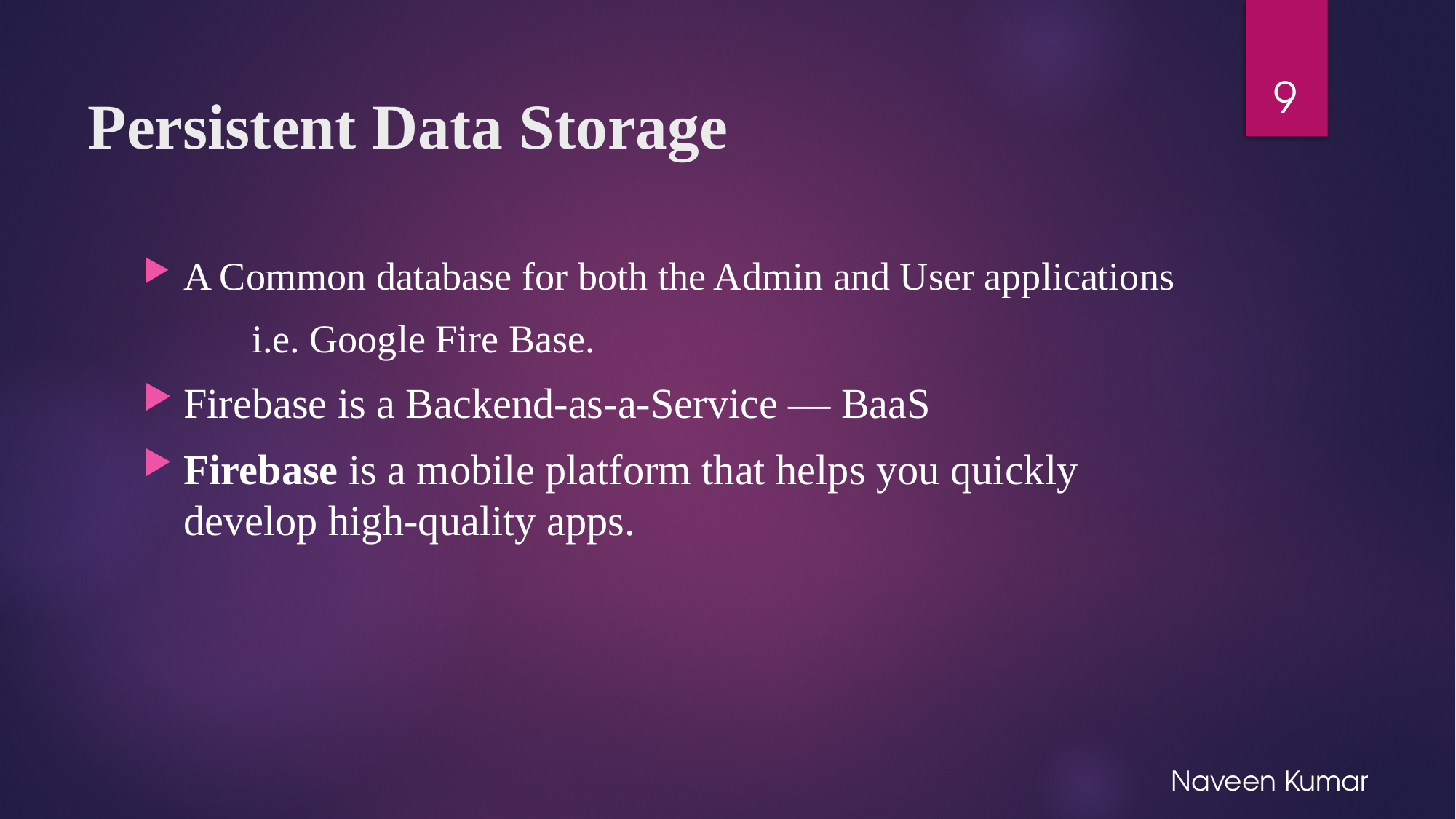

9
# Persistent Data Storage
A Common database for both the Admin and User applications
	i.e. Google Fire Base.
Firebase is a Backend-as-a-Service — BaaS
Firebase is a mobile platform that helps you quickly develop high-quality apps.
Naveen Kumar